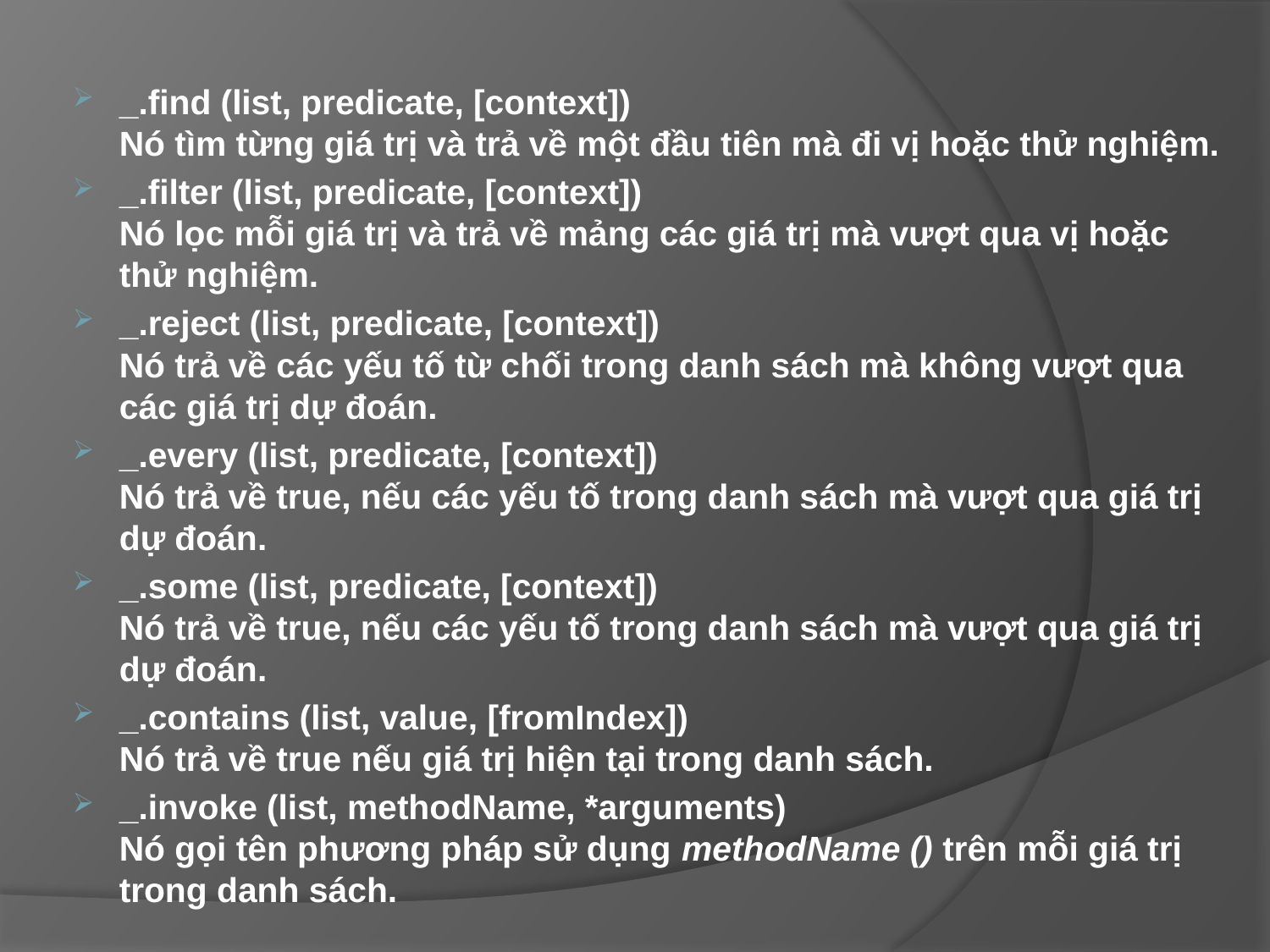

_.find (list, predicate, [context])
Nó tìm từng giá trị và trả về một đầu tiên mà đi vị hoặc thử nghiệm.
_.filter (list, predicate, [context])
Nó lọc mỗi giá trị và trả về mảng các giá trị mà vượt qua vị hoặc thử nghiệm.
_.reject (list, predicate, [context])
Nó trả về các yếu tố từ chối trong danh sách mà không vượt qua các giá trị dự đoán.
_.every (list, predicate, [context])
Nó trả về true, nếu các yếu tố trong danh sách mà vượt qua giá trị dự đoán.
_.some (list, predicate, [context])
Nó trả về true, nếu các yếu tố trong danh sách mà vượt qua giá trị dự đoán.
_.contains (list, value, [fromIndex])
Nó trả về true nếu giá trị hiện tại trong danh sách.
_.invoke (list, methodName, *arguments)
Nó gọi tên phương pháp sử dụng methodName () trên mỗi giá trị trong danh sách.